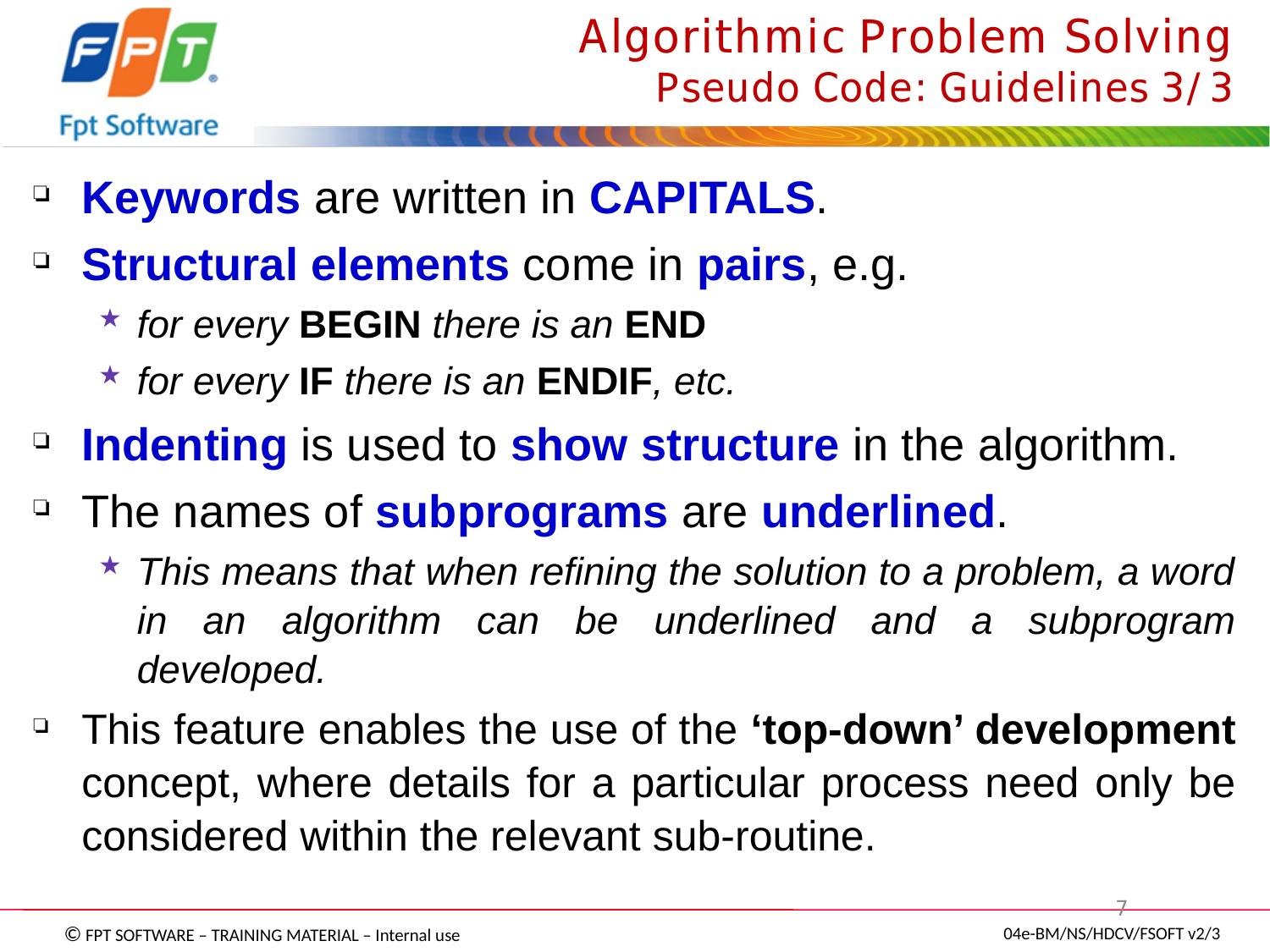

# Algorithmic Problem Solving Pseudo Code: Guidelines 3/3
Keywords are written in CAPITALS.
Structural elements come in pairs, e.g.
for every BEGIN there is an END
for every IF there is an ENDIF, etc.
Indenting is used to show structure in the algorithm.
The names of subprograms are underlined.
This means that when refining the solution to a problem, a word in an algorithm can be underlined and a subprogram developed.
This feature enables the use of the ‘top-down’ development concept, where details for a particular process need only be considered within the relevant sub-routine.
7